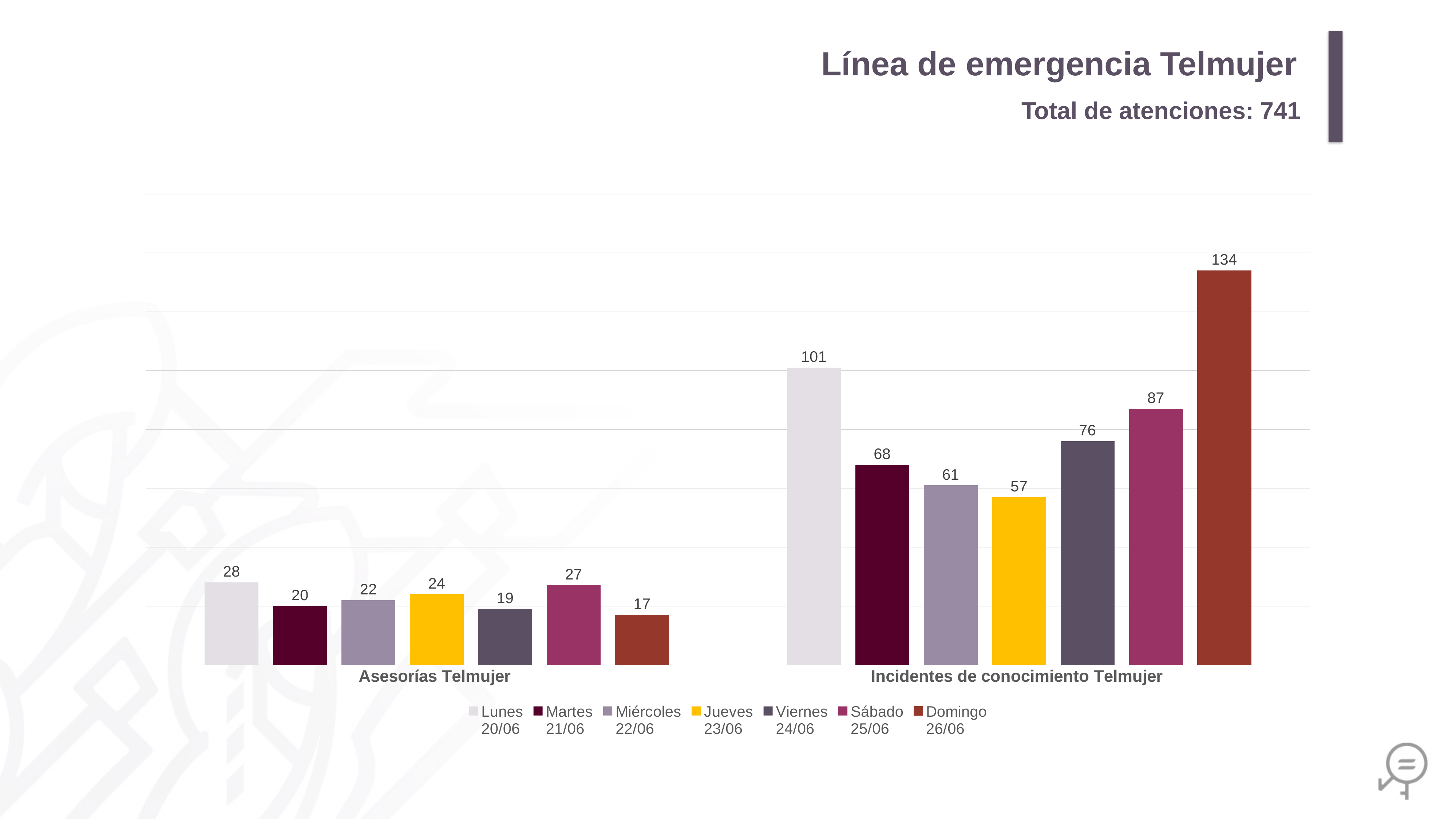

Línea de emergencia Telmujer
Total de atenciones: 741

### Chart

| Category | Lunes
20/06 | Martes
21/06 | Miércoles
22/06 | Jueves
23/06 | Viernes
24/06 | Sábado
25/06 | Domingo
26/06 |
|---|---|---|---|---|---|---|---|
| Asesorías Telmujer  | 28.0 | 20.0 | 22.0 | 24.0 | 19.0 | 27.0 | 17.0 |
| Incidentes de conocimiento Telmujer  | 101.0 | 68.0 | 61.0 | 57.0 | 76.0 | 87.0 | 134.0 |